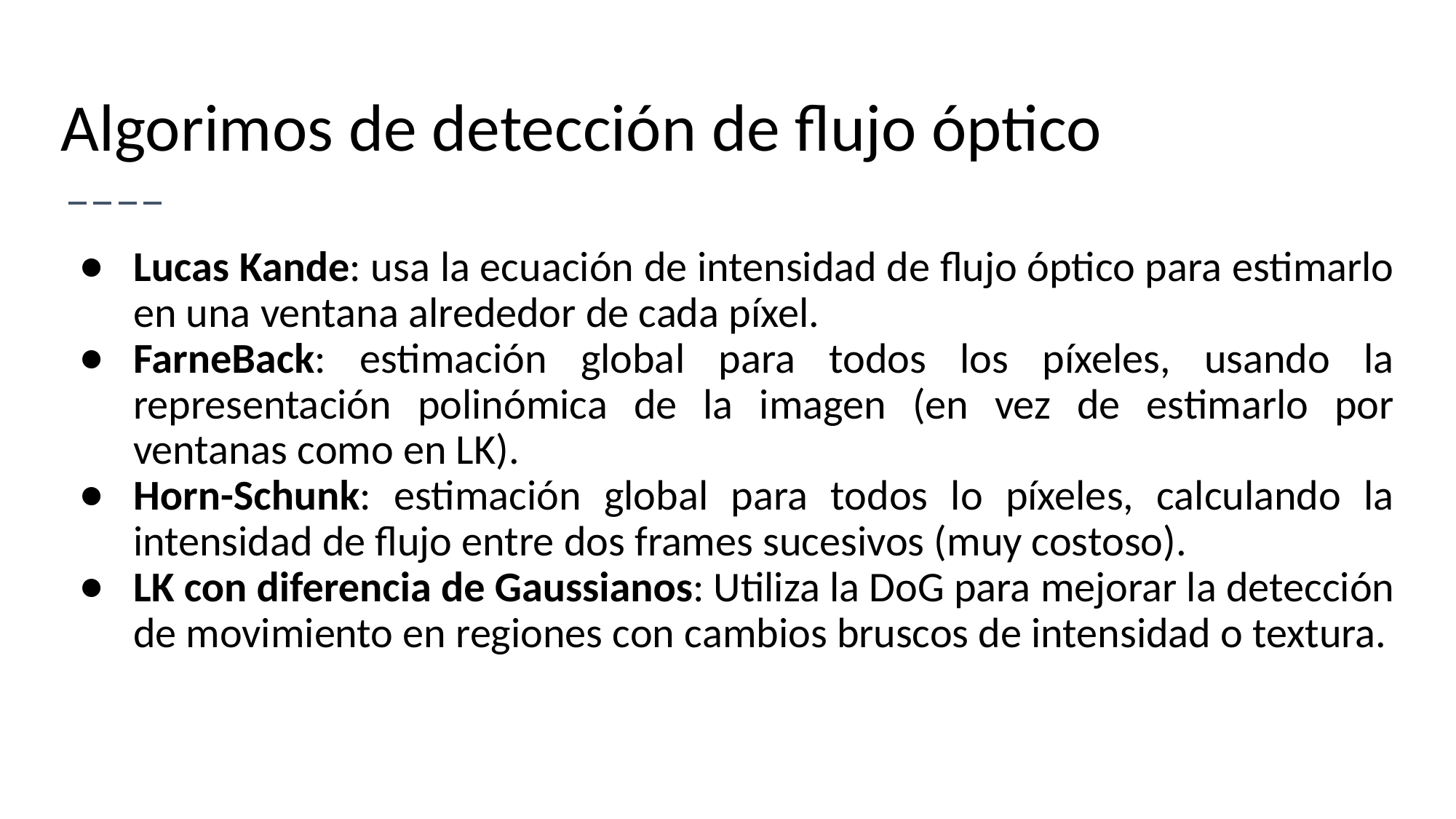

# Algorimos de detección de flujo óptico
Lucas Kande: usa la ecuación de intensidad de flujo óptico para estimarlo en una ventana alrededor de cada píxel.
FarneBack: estimación global para todos los píxeles, usando la representación polinómica de la imagen (en vez de estimarlo por ventanas como en LK).
Horn-Schunk: estimación global para todos lo píxeles, calculando la intensidad de flujo entre dos frames sucesivos (muy costoso).
LK con diferencia de Gaussianos: Utiliza la DoG para mejorar la detección de movimiento en regiones con cambios bruscos de intensidad o textura.